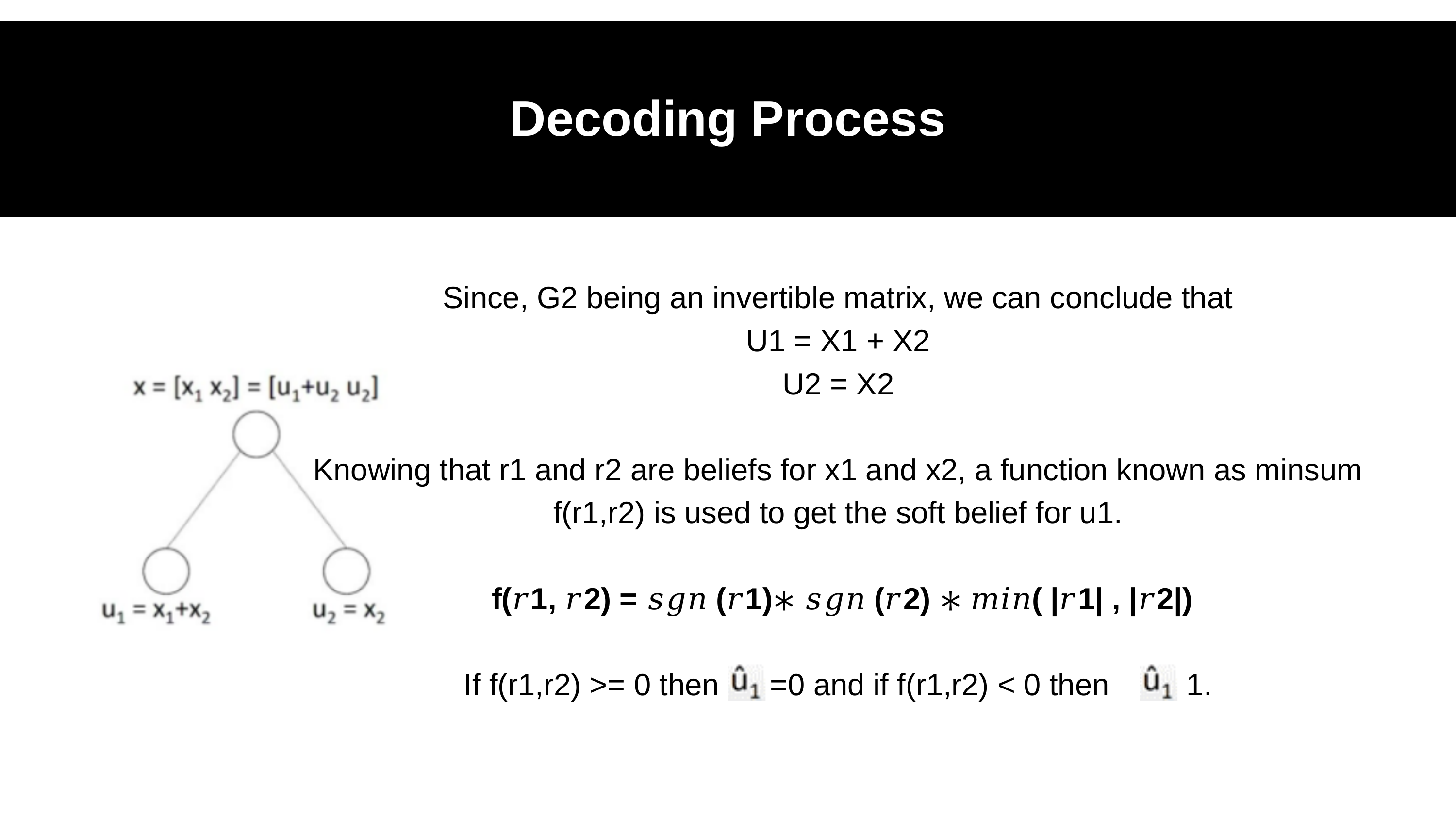

Decoding Process
Since, G2 being an invertible matrix, we can conclude that
U1 = X1 + X2
U2 = X2

Knowing that r1 and r2 are beliefs for x1 and x2, a function known as minsum f(r1,r2) is used to get the soft belief for u1.

 f(𝑟1, 𝑟2) = 𝑠𝑔𝑛 (𝑟1)∗ 𝑠𝑔𝑛 (𝑟2) ∗ 𝑚𝑖𝑛( |𝑟1| , |𝑟2|)

If f(r1,r2) >= 0 then      =0 and if f(r1,r2) < 0 then      = 1.